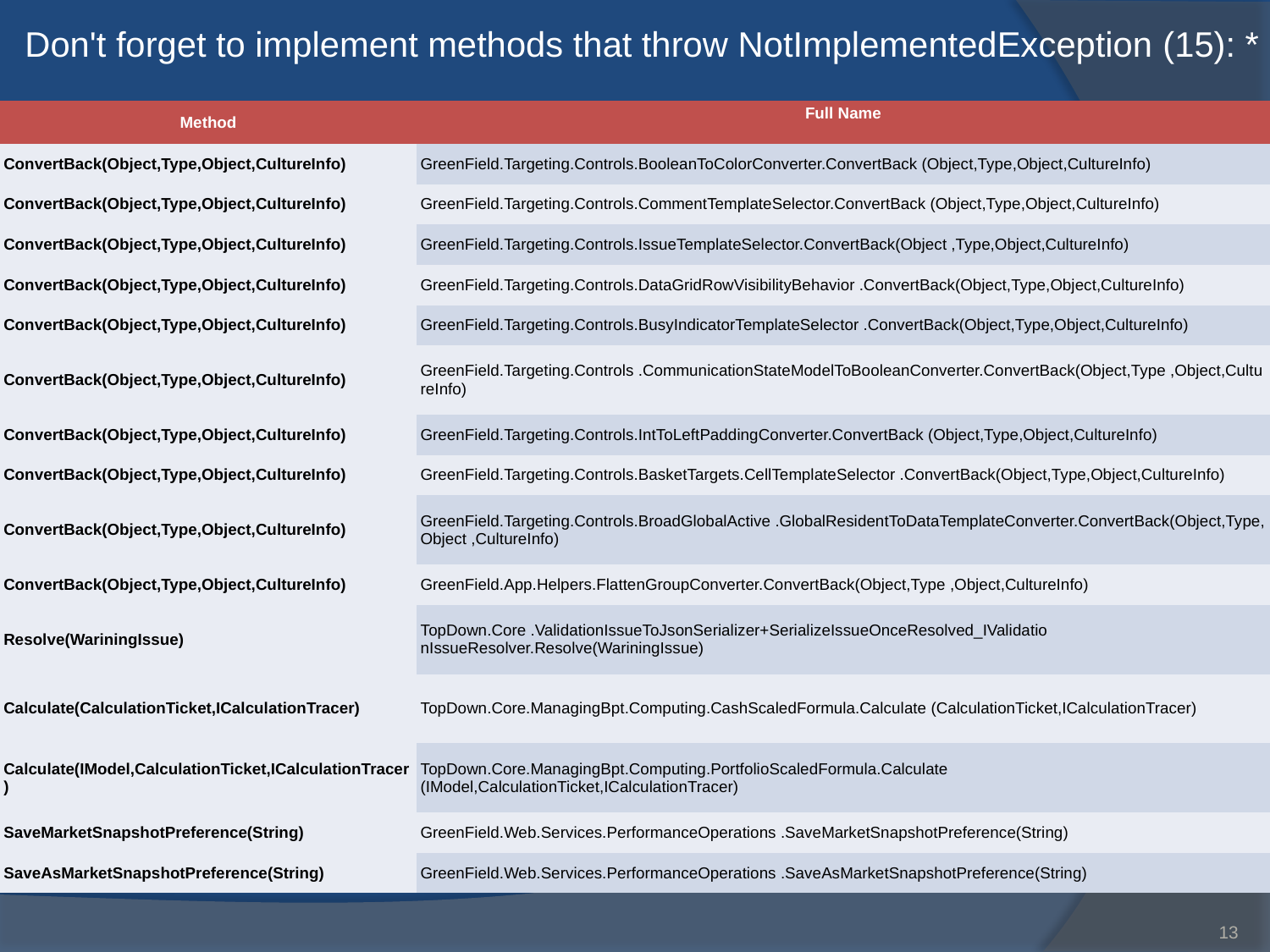

# Don't forget to implement methods that throw NotImplementedException (15): *
| Method | Full Name |
| --- | --- |
| ConvertBack(Object,Type,Object,CultureInfo) | GreenField.Targeting.Controls.BooleanToColorConverter.ConvertBack (Object,Type,Object,CultureInfo) |
| ConvertBack(Object,Type,Object,CultureInfo) | GreenField.Targeting.Controls.CommentTemplateSelector.ConvertBack (Object,Type,Object,CultureInfo) |
| ConvertBack(Object,Type,Object,CultureInfo) | GreenField.Targeting.Controls.IssueTemplateSelector.ConvertBack(Object ,Type,Object,CultureInfo) |
| ConvertBack(Object,Type,Object,CultureInfo) | GreenField.Targeting.Controls.DataGridRowVisibilityBehavior .ConvertBack(Object,Type,Object,CultureInfo) |
| ConvertBack(Object,Type,Object,CultureInfo) | GreenField.Targeting.Controls.BusyIndicatorTemplateSelector .ConvertBack(Object,Type,Object,CultureInfo) |
| ConvertBack(Object,Type,Object,CultureInfo) | GreenField.Targeting.Controls .CommunicationStateModelToBooleanConverter.ConvertBack(Object,Type ,Object,CultureInfo) |
| ConvertBack(Object,Type,Object,CultureInfo) | GreenField.Targeting.Controls.IntToLeftPaddingConverter.ConvertBack (Object,Type,Object,CultureInfo) |
| ConvertBack(Object,Type,Object,CultureInfo) | GreenField.Targeting.Controls.BasketTargets.CellTemplateSelector .ConvertBack(Object,Type,Object,CultureInfo) |
| ConvertBack(Object,Type,Object,CultureInfo) | GreenField.Targeting.Controls.BroadGlobalActive .GlobalResidentToDataTemplateConverter.ConvertBack(Object,Type,Object ,CultureInfo) |
| ConvertBack(Object,Type,Object,CultureInfo) | GreenField.App.Helpers.FlattenGroupConverter.ConvertBack(Object,Type ,Object,CultureInfo) |
| Resolve(WariningIssue) | TopDown.Core .ValidationIssueToJsonSerializer+SerializeIssueOnceResolved\_IValidatio nIssueResolver.Resolve(WariningIssue) |
| Calculate(CalculationTicket,ICalculationTracer) | TopDown.Core.ManagingBpt.Computing.CashScaledFormula.Calculate (CalculationTicket,ICalculationTracer) |
| Calculate(IModel,CalculationTicket,ICalculationTracer) | TopDown.Core.ManagingBpt.Computing.PortfolioScaledFormula.Calculate (IModel,CalculationTicket,ICalculationTracer) |
| SaveMarketSnapshotPreference(String) | GreenField.Web.Services.PerformanceOperations .SaveMarketSnapshotPreference(String) |
| SaveAsMarketSnapshotPreference(String) | GreenField.Web.Services.PerformanceOperations .SaveAsMarketSnapshotPreference(String) |
13